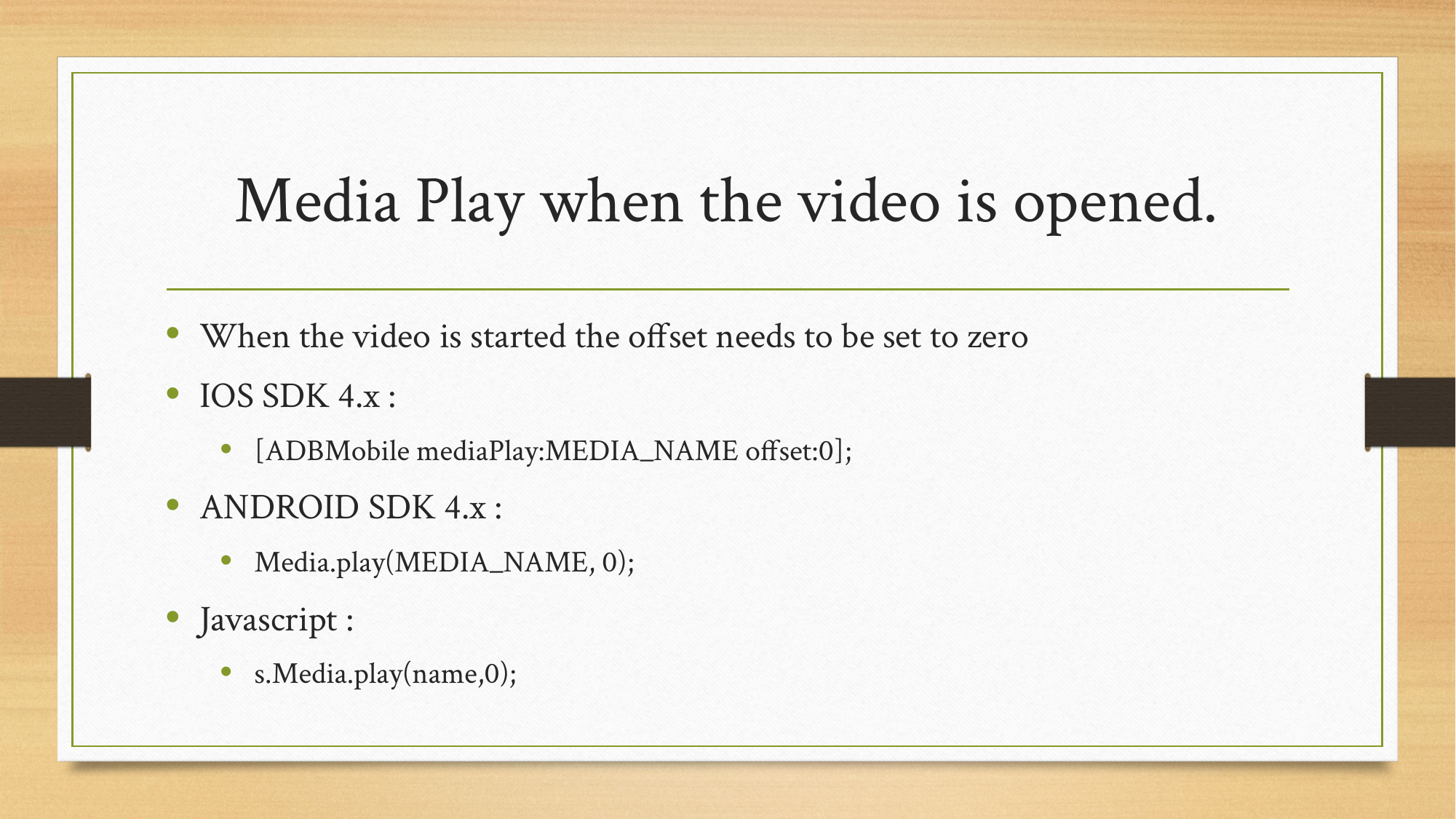

# Media Play when the video is opened.
When the video is started the offset needs to be set to zero
IOS SDK 4.x :
[ADBMobile mediaPlay:MEDIA_NAME offset:0];
ANDROID SDK 4.x :
Media.play(MEDIA_NAME, 0);
Javascript :
s.Media.play(name,0);